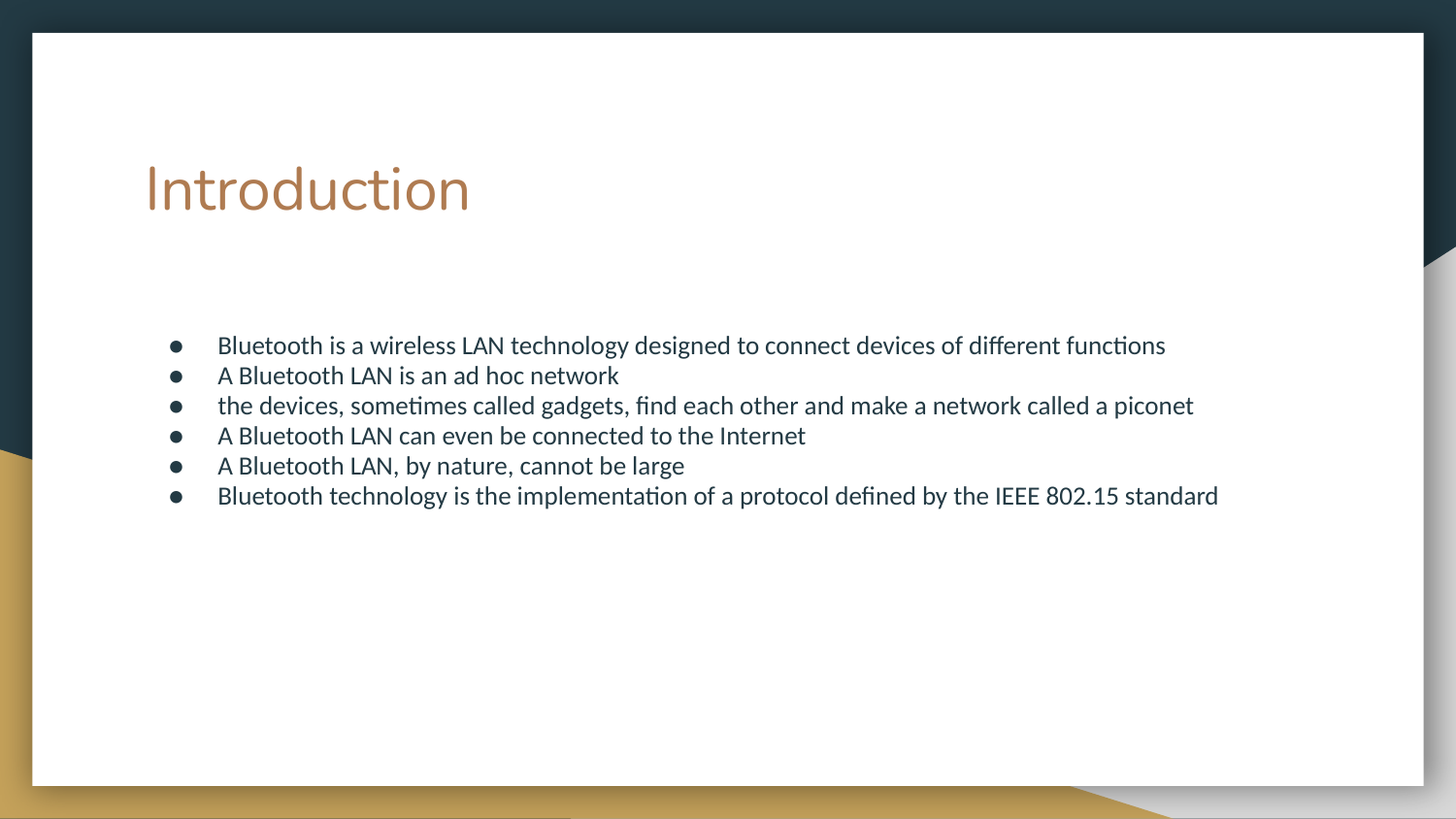

# Introduction
Bluetooth is a wireless LAN technology designed to connect devices of different functions
A Bluetooth LAN is an ad hoc network
the devices, sometimes called gadgets, find each other and make a network called a piconet
A Bluetooth LAN can even be connected to the Internet
A Bluetooth LAN, by nature, cannot be large
Bluetooth technology is the implementation of a protocol defined by the IEEE 802.15 standard